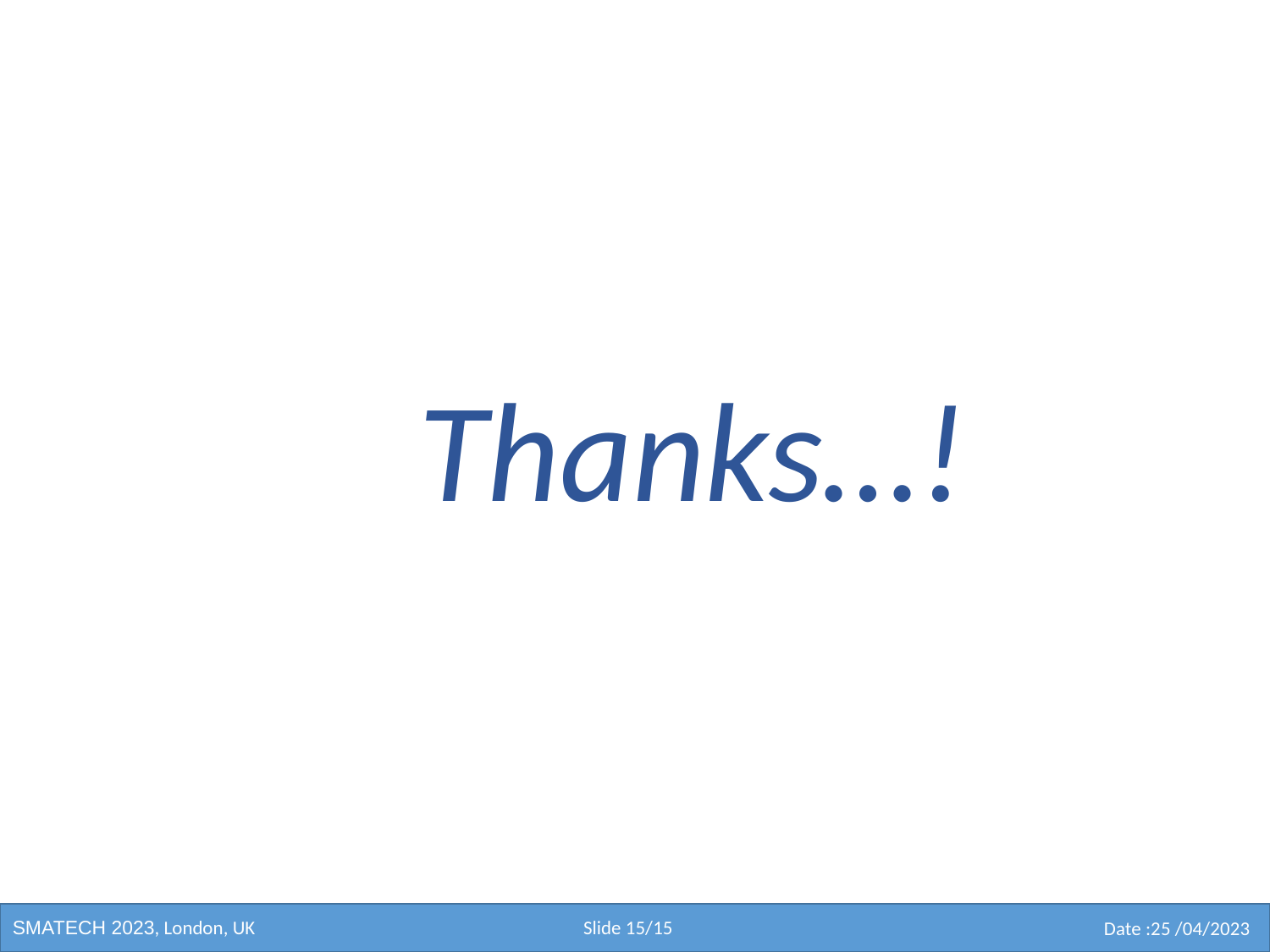

# Thanks…!

SMATECH 2023, London, UK
Slide 15/15
Date :25 /04/2023